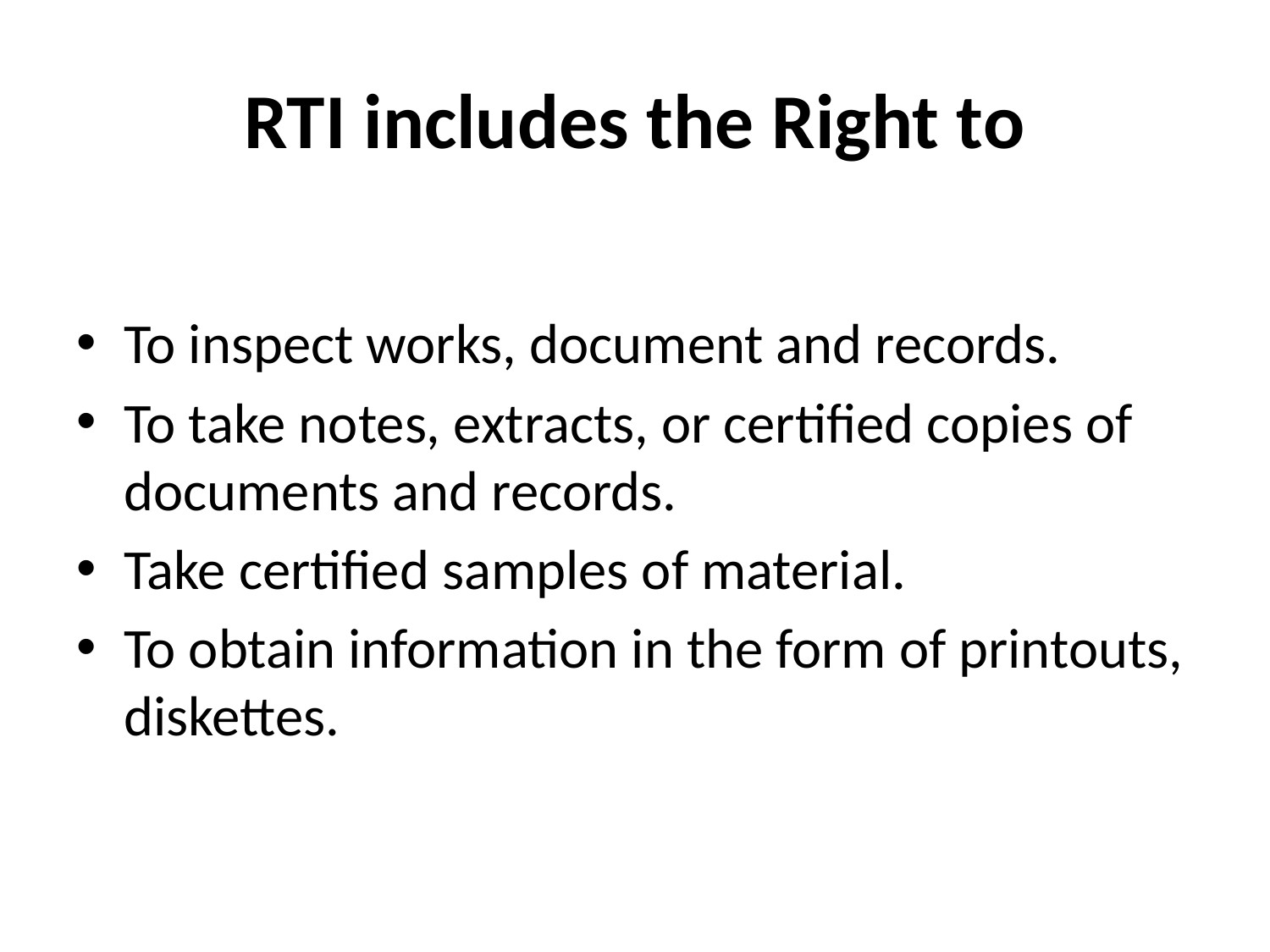

# RTI includes the Right to

To inspect works, document and records.
To take notes, extracts, or certified copies of documents and records.
Take certified samples of material.
To obtain information in the form of printouts, diskettes.